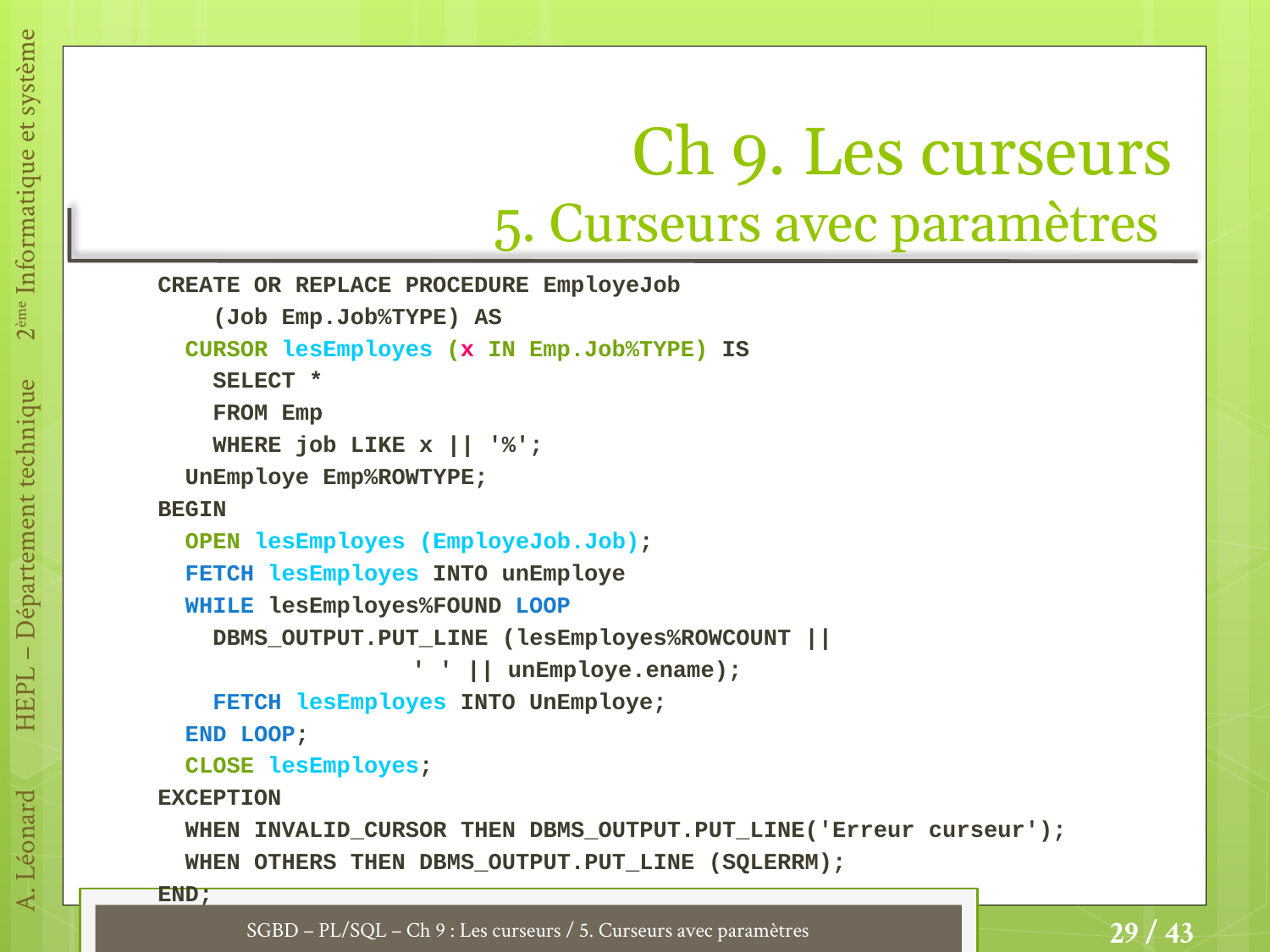

# Ch 9. Les curseurs 5. Curseurs avec paramètres
CREATE OR REPLACE PROCEDURE EmployeJob
    (Job Emp.Job%TYPE) AS
  CURSOR lesEmployes (x IN Emp.Job%TYPE) IS
    SELECT *
    FROM Emp
    WHERE job LIKE x || '%';
  UnEmploye Emp%ROWTYPE;
BEGIN
  OPEN lesEmployes (EmployeJob.Job);
  FETCH lesEmployes INTO unEmploye
  WHILE lesEmployes%FOUND LOOP
    DBMS_OUTPUT.PUT_LINE (lesEmployes%ROWCOUNT ||
		' ' || unEmploye.ename);
    FETCH lesEmployes INTO UnEmploye;
  END LOOP;
  CLOSE lesEmployes;
EXCEPTION
  WHEN INVALID_CURSOR THEN DBMS_OUTPUT.PUT_LINE('Erreur curseur');
  WHEN OTHERS THEN DBMS_OUTPUT.PUT_LINE (SQLERRM);
END;
SGBD – PL/SQL – Ch 9 : Les curseurs / 5. Curseurs avec paramètres